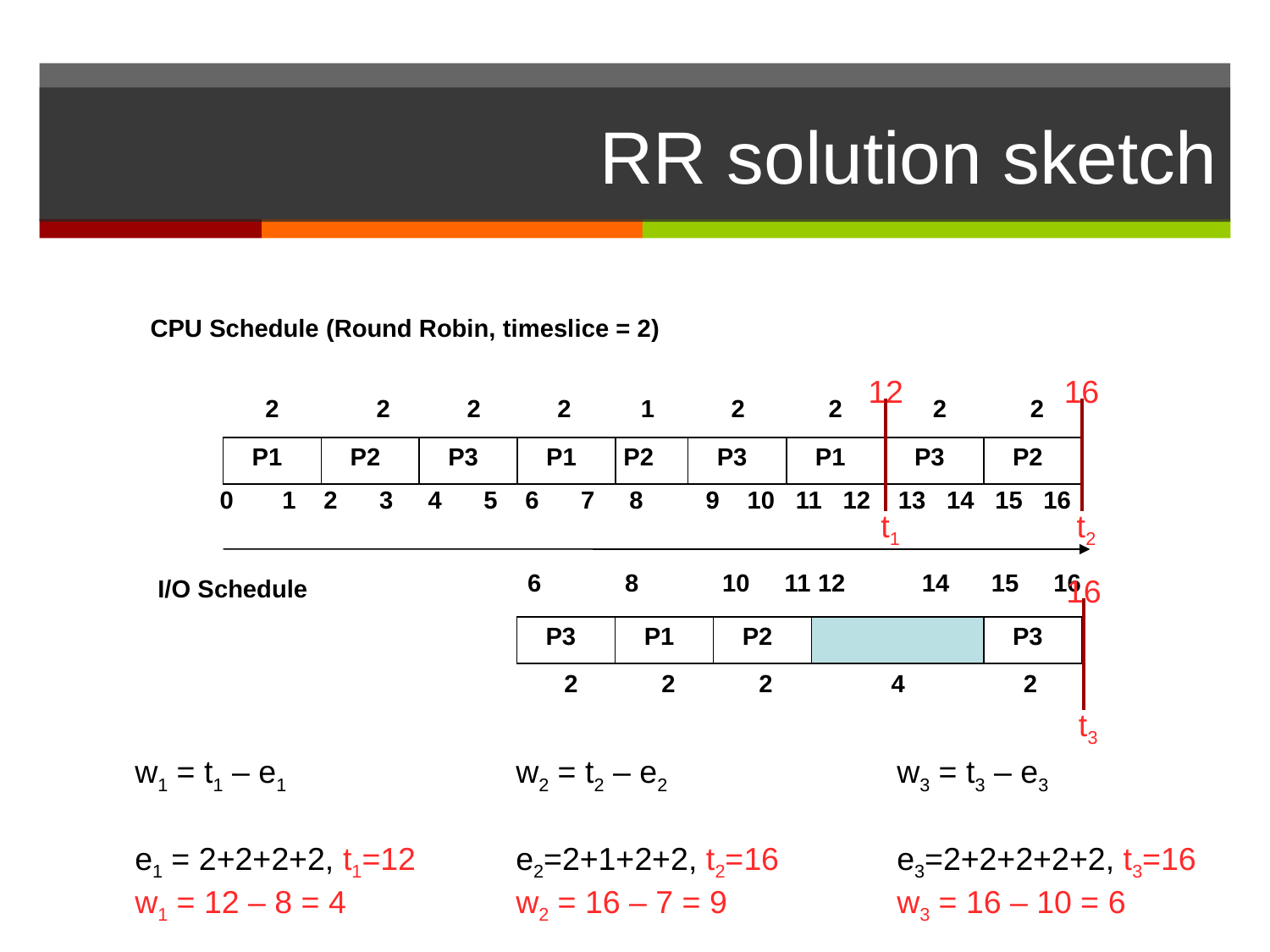

# RR solution sketch

CPU Schedule (Round Robin, timeslice = 2)
   2              2           2           2          1           2            2             2            2
   P1
   P2
   P3
   P1
P2
   P3
   P1
   P3
   P2
0       1    2      3     4      5    6      7     8         9    10   11   12    13   14   15   16

  6            8            10     11 12           14      15     16
I/O Schedule
   P3
   P1
   P2

   P3
    2            2            2                 4                 2
12
 t1
16
 t2
16
 t3
w1 = t1 – e1		w2 = t2 – e2		w3 = t3 – e3

e1 = 2+2+2+2, t1=12	e2=2+1+2+2, t2=16	e3=2+2+2+2+2, t3=16
w1 = 12 – 8 = 4		w2 = 16 – 7 = 9		w3 = 16 – 10 = 6